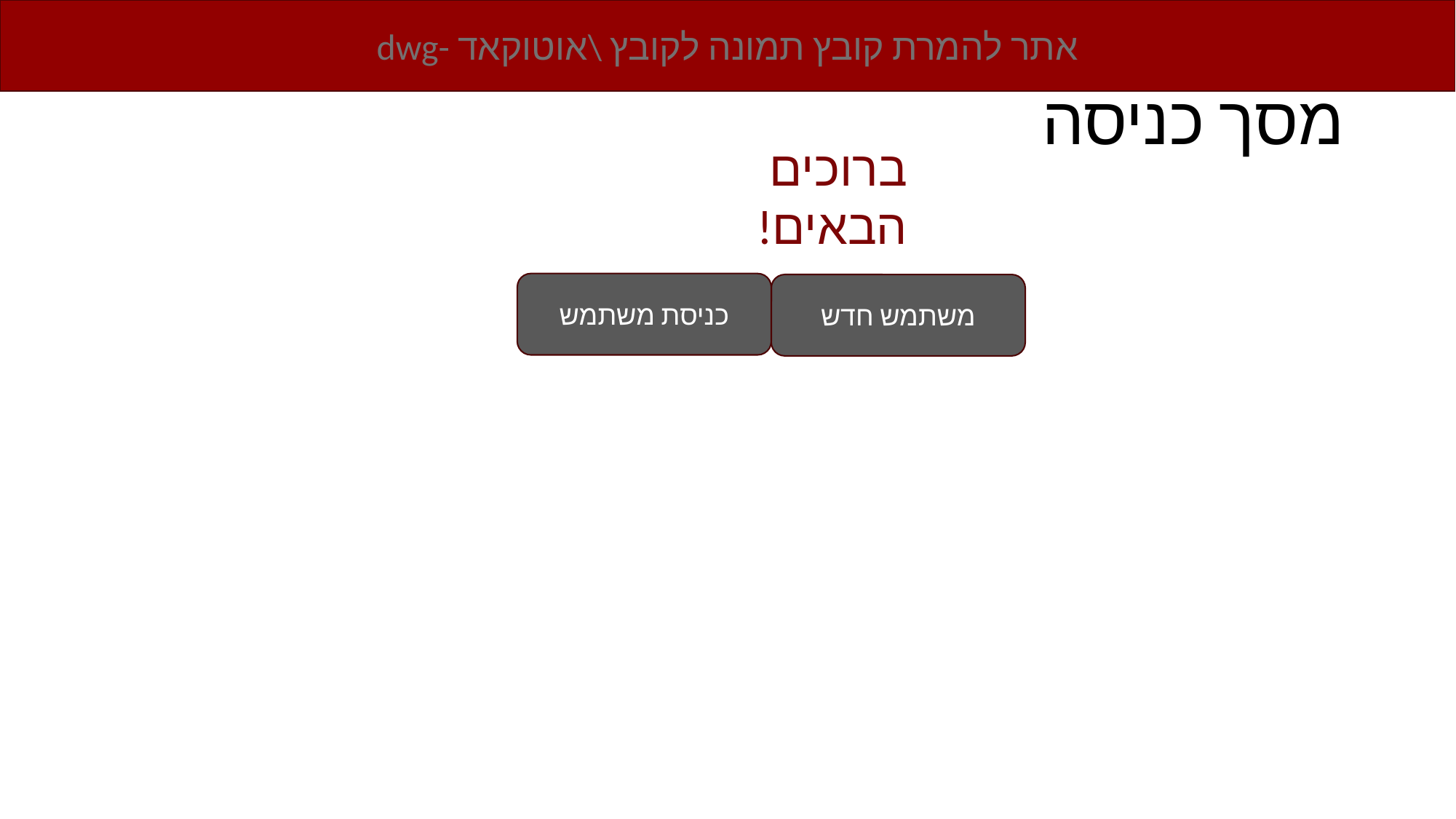

אתר להמרת קובץ תמונה לקובץ \אוטוקאד -dwg
# מסך כניסה
ברוכים הבאים!
כניסת משתמש
משתמש חדש